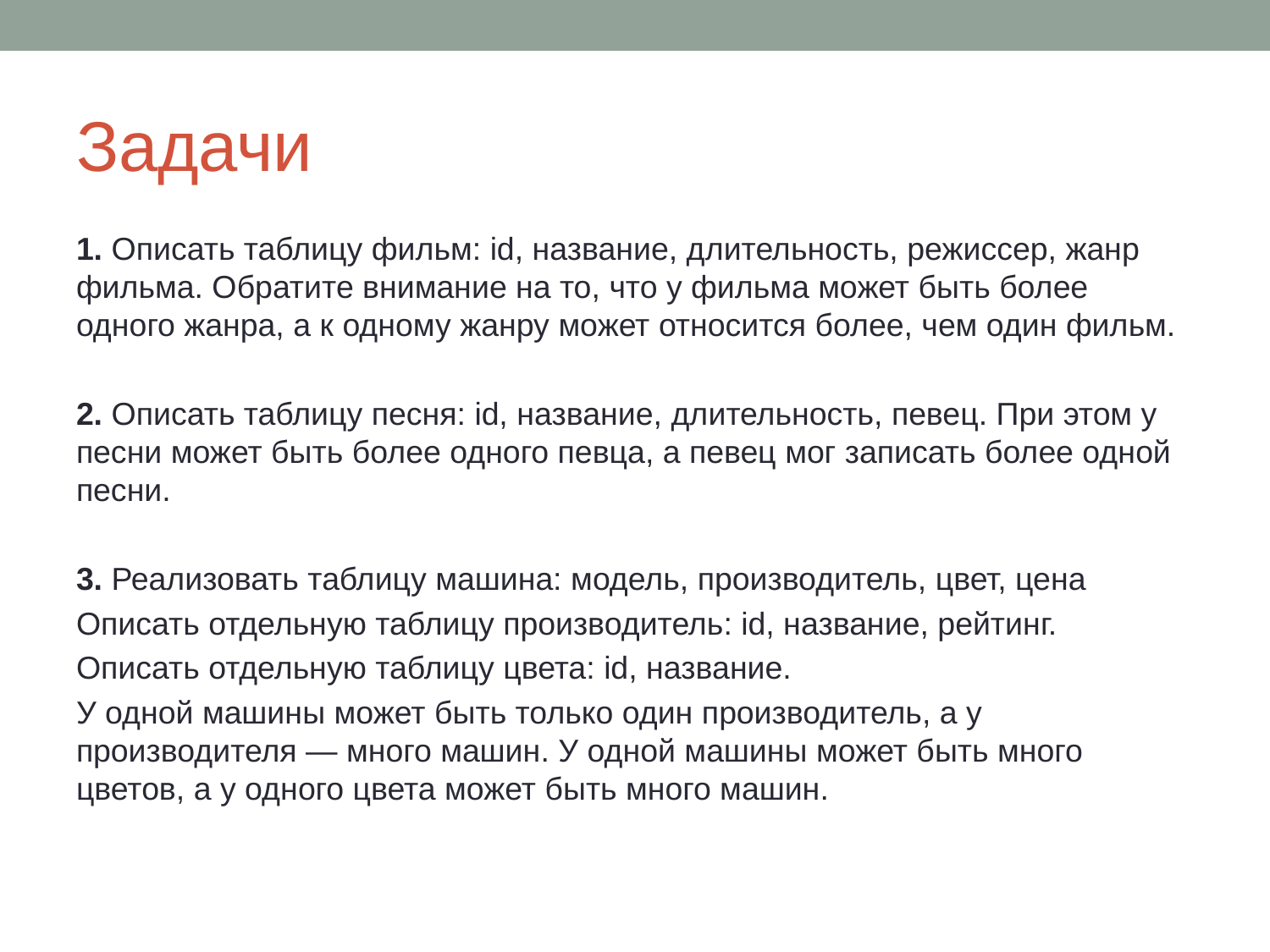

# Задачи
1. Описать таблицу фильм: id, название, длительность, режиссер, жанр фильма. Обратите внимание на то, что у фильма может быть более одного жанра, а к одному жанру может относится более, чем один фильм.

2. Описать таблицу песня: id, название, длительность, певец. При этом у песни может быть более одного певца, а певец мог записать более одной песни.

3. Реализовать таблицу машина: модель, производитель, цвет, цена
Описать отдельную таблицу производитель: id, название, рейтинг.
Описать отдельную таблицу цвета: id, название.
У одной машины может быть только один производитель, а у производителя — много машин. У одной машины может быть много цветов, а у одного цвета может быть много машин.